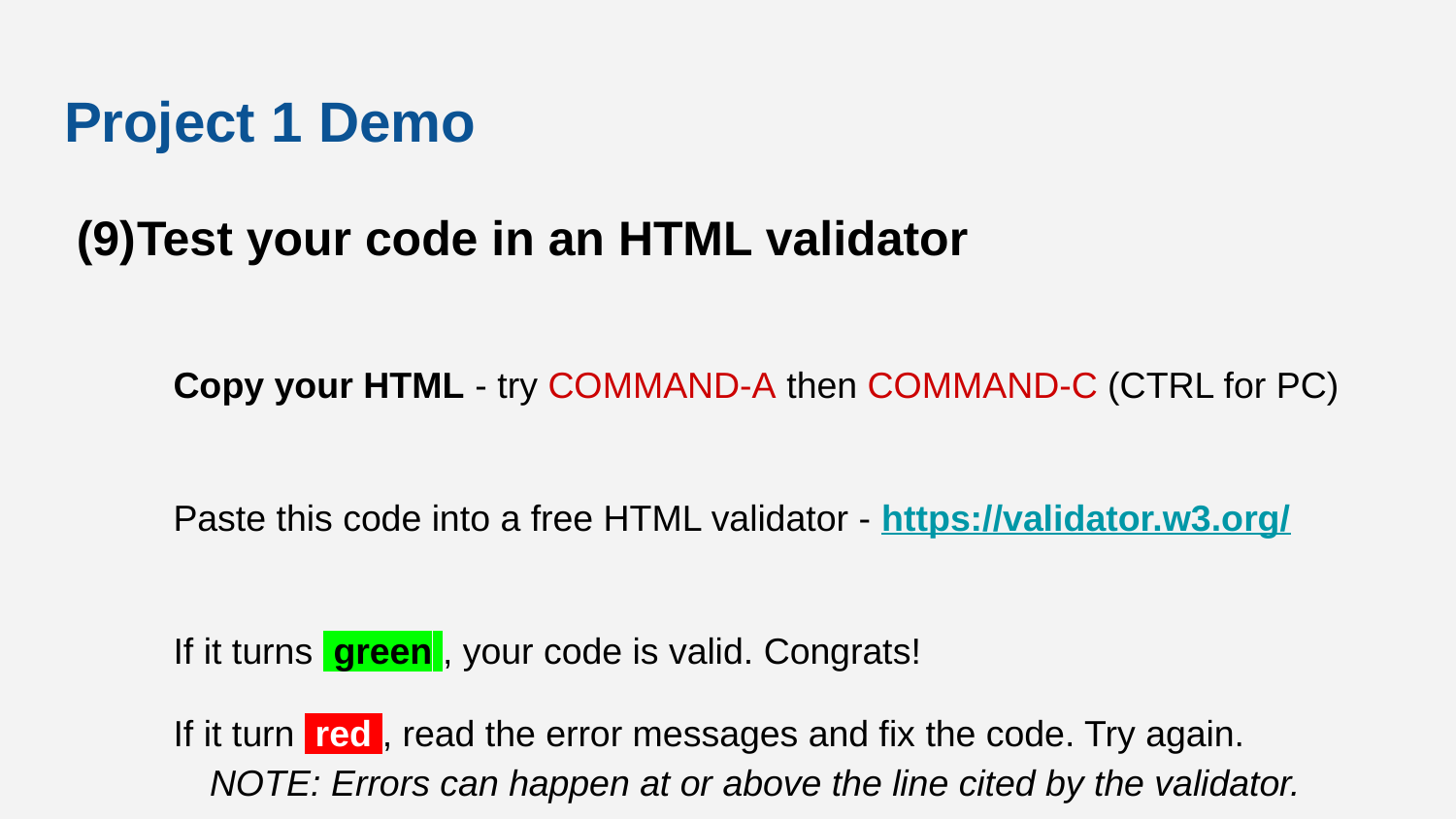

# Project 1 Demo
Test your code in an HTML validator
Copy your HTML - try COMMAND-A then COMMAND-C (CTRL for PC)
Paste this code into a free HTML validator - https://validator.w3.org/
If it turns  green , your code is valid. Congrats!
If it turn  red , read the error messages and fix the code. Try again.
NOTE: Errors can happen at or above the line cited by the validator.
Use the validator anytime your page does not appear as you expected.